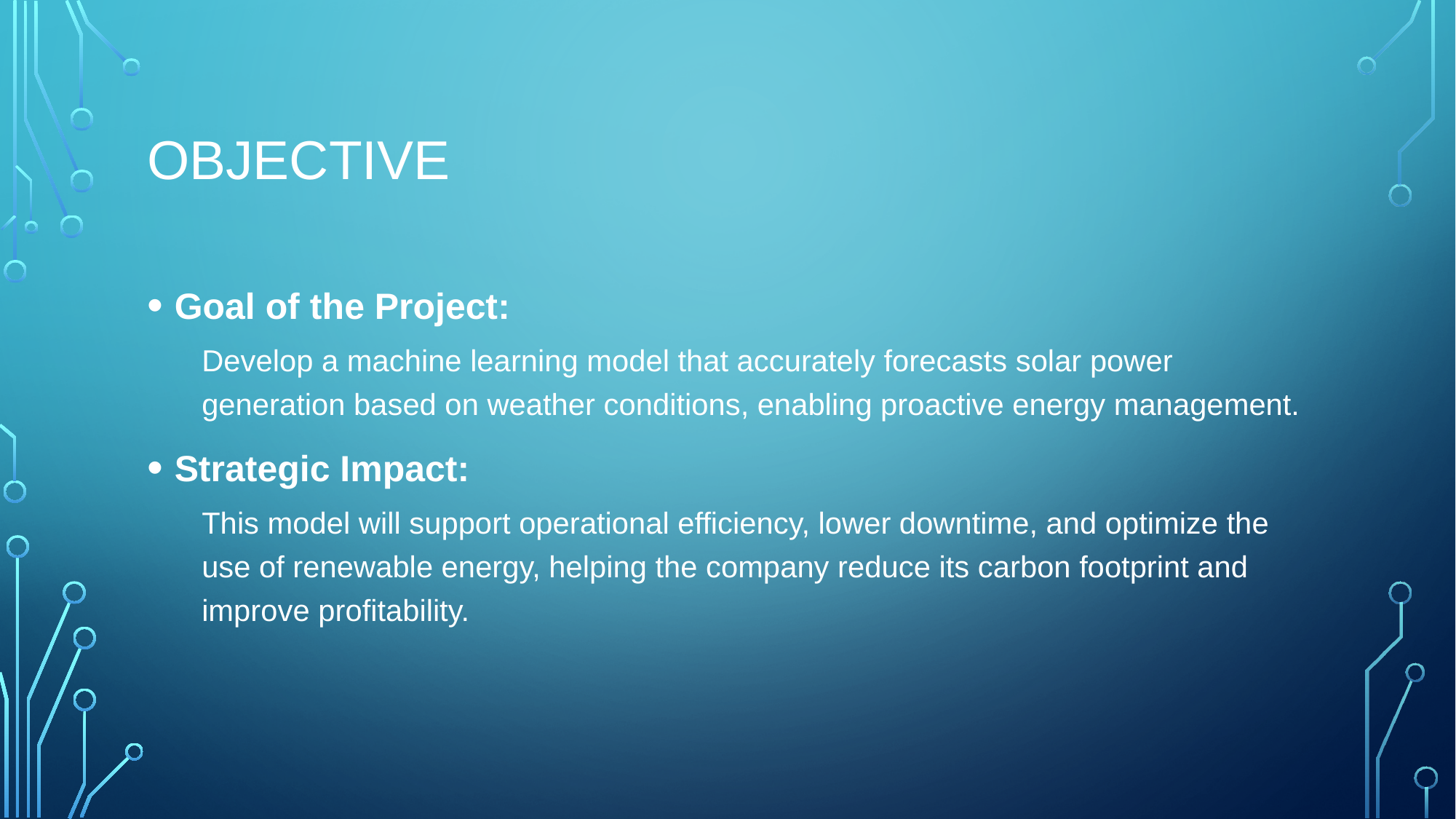

# Objective
Goal of the Project:
Develop a machine learning model that accurately forecasts solar power generation based on weather conditions, enabling proactive energy management.
Strategic Impact:
This model will support operational efficiency, lower downtime, and optimize the use of renewable energy, helping the company reduce its carbon footprint and improve profitability.